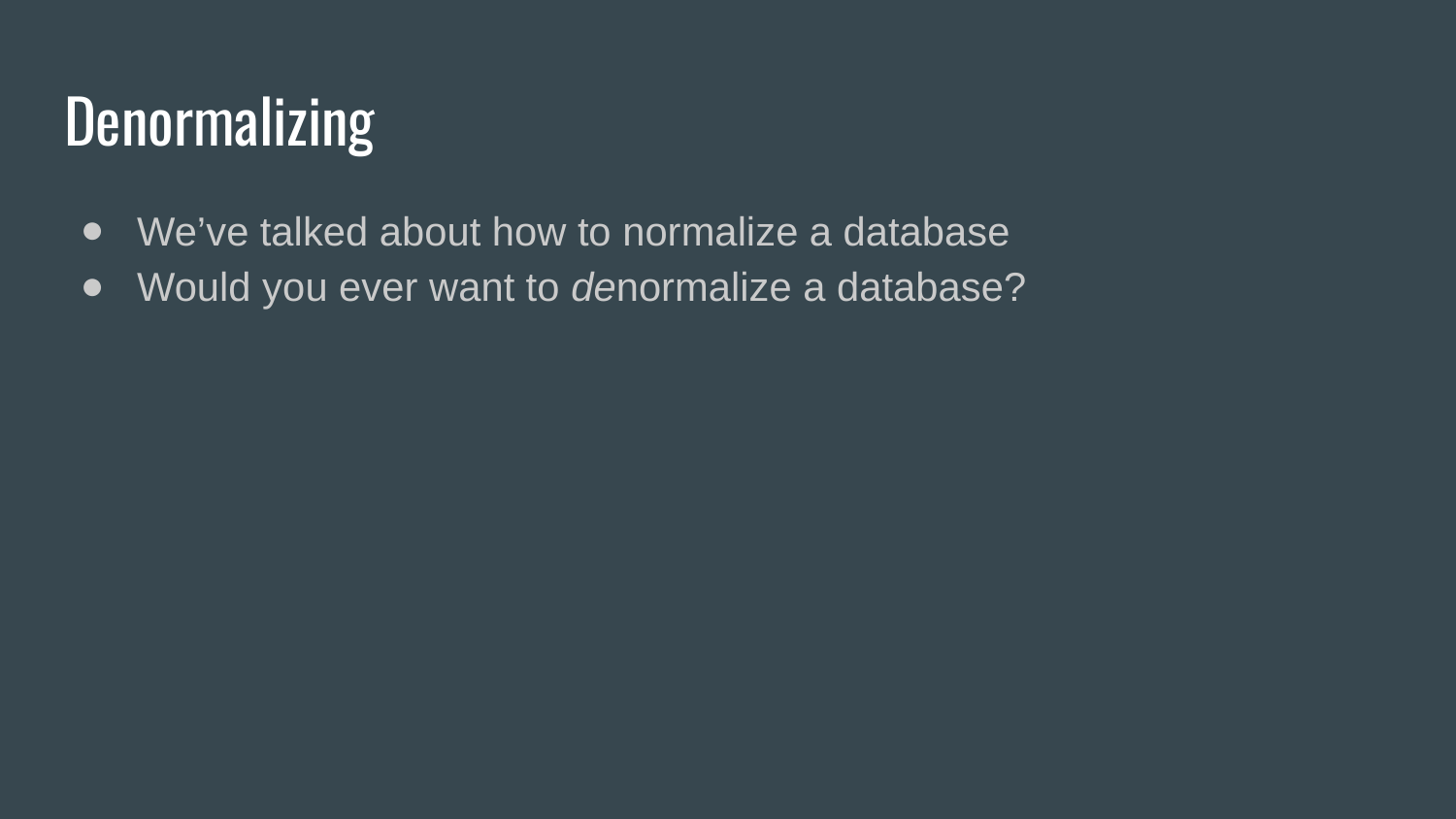

# Denormalizing
We’ve talked about how to normalize a database
Would you ever want to denormalize a database?